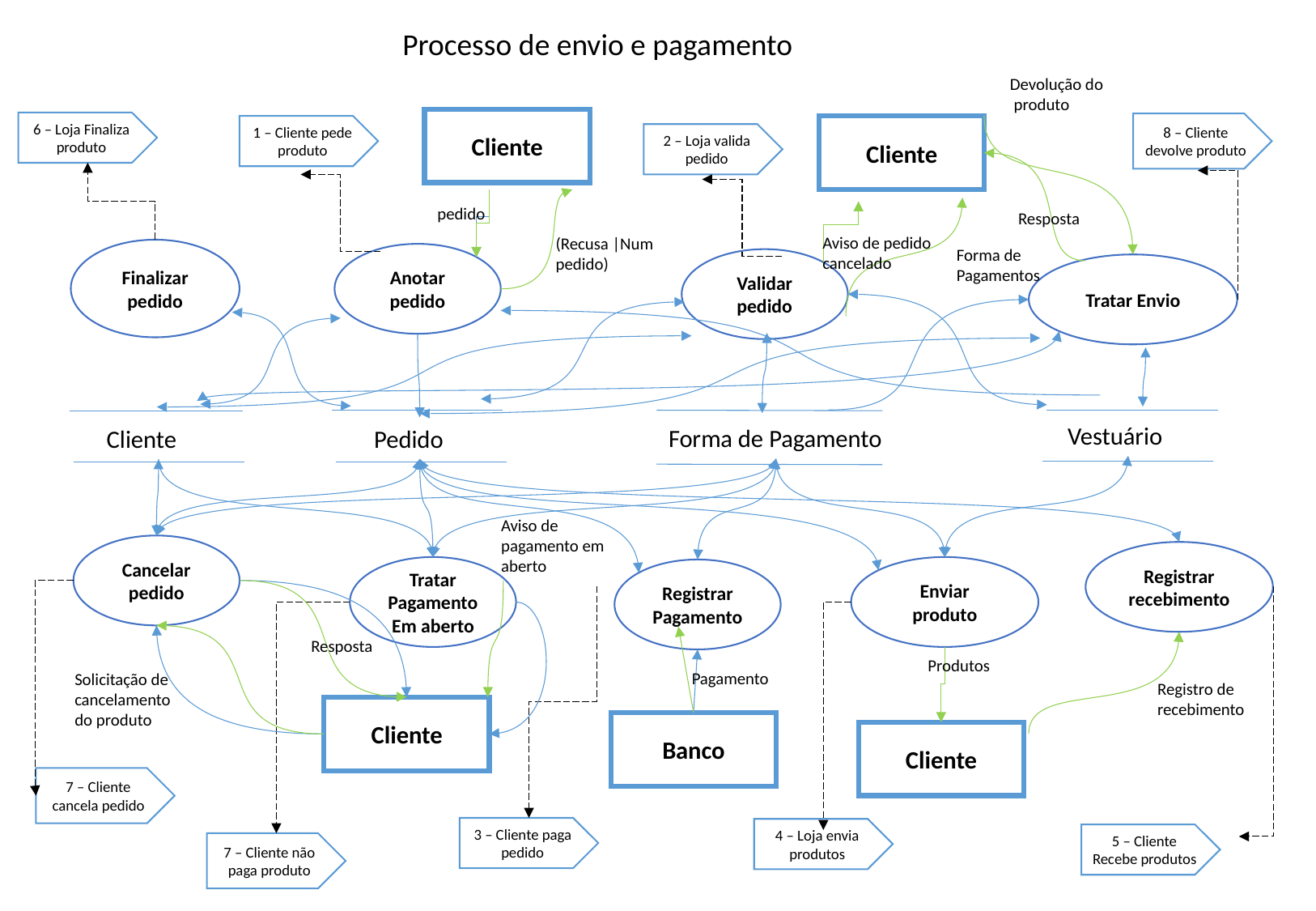

Processo de envio e pagamento
Devolução do  produto
Cliente
6 – Loja Finaliza produto
8 – Cliente devolve produto
Cliente
1 – Cliente pede produto
2 – Loja valida pedido
pedido
Resposta
Aviso de pedido cancelado
(Recusa |Num pedido)
Forma de Pagamentos
Finalizar pedido
Anotar
pedido
Validar
pedido
Tratar Envio
Vestuário
Forma de Pagamento
Pedido
Cliente
Aviso de pagamento em aberto
Cancelar pedido
Registrar recebimento
Tratar
Pagamento
Em aberto
Enviar
produto
Registrar Pagamento
Resposta
Produtos
Pagamento
Solicitação de cancelamento do produto
Registro de recebimento
Cliente
Banco
Cliente
7 – Cliente cancela pedido
3 – Cliente paga pedido
4 – Loja envia produtos
5 – Cliente Recebe produtos
7 – Cliente não paga produto